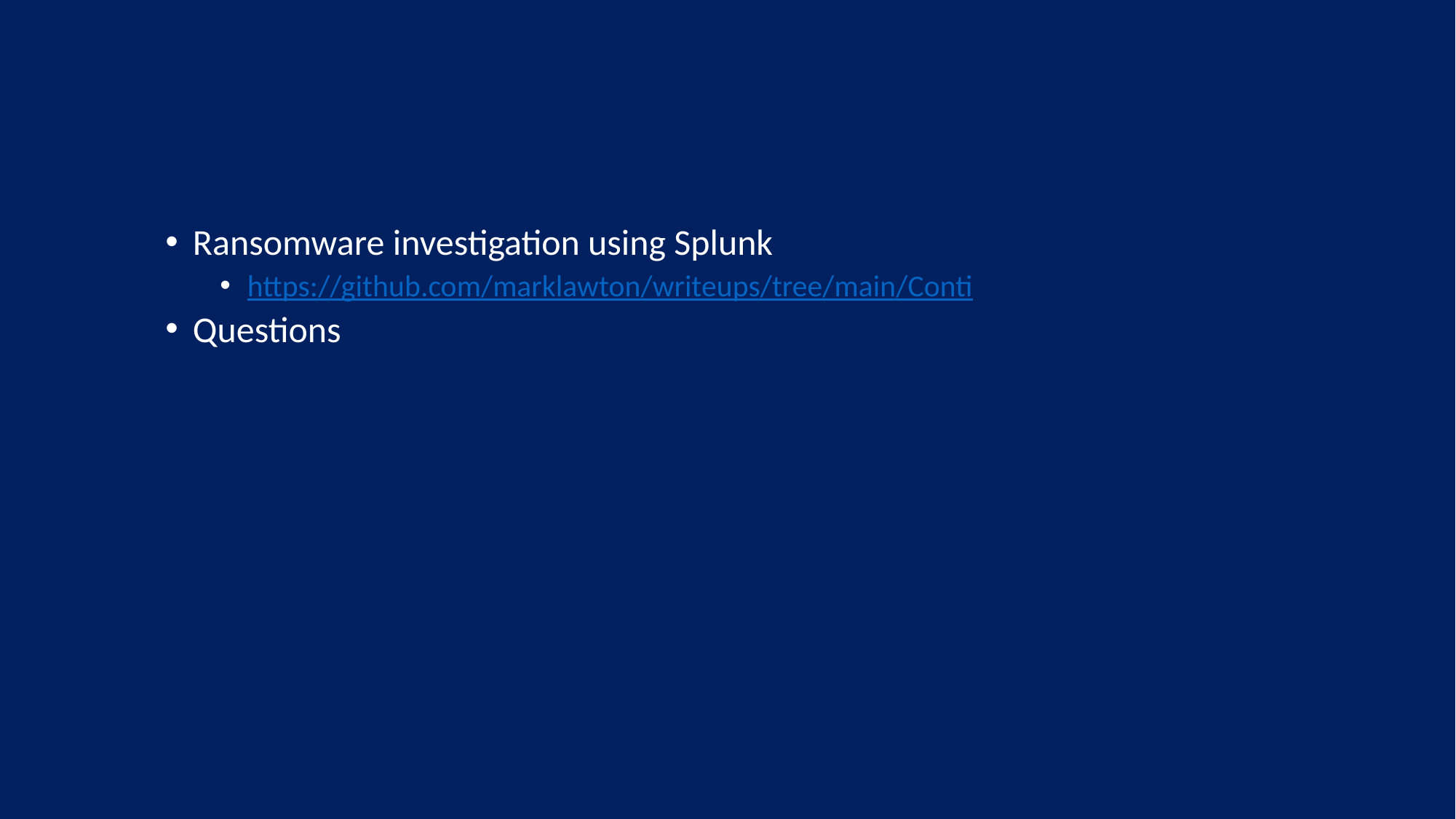

#
Ransomware investigation using Splunk
https://github.com/marklawton/writeups/tree/main/Conti
Questions